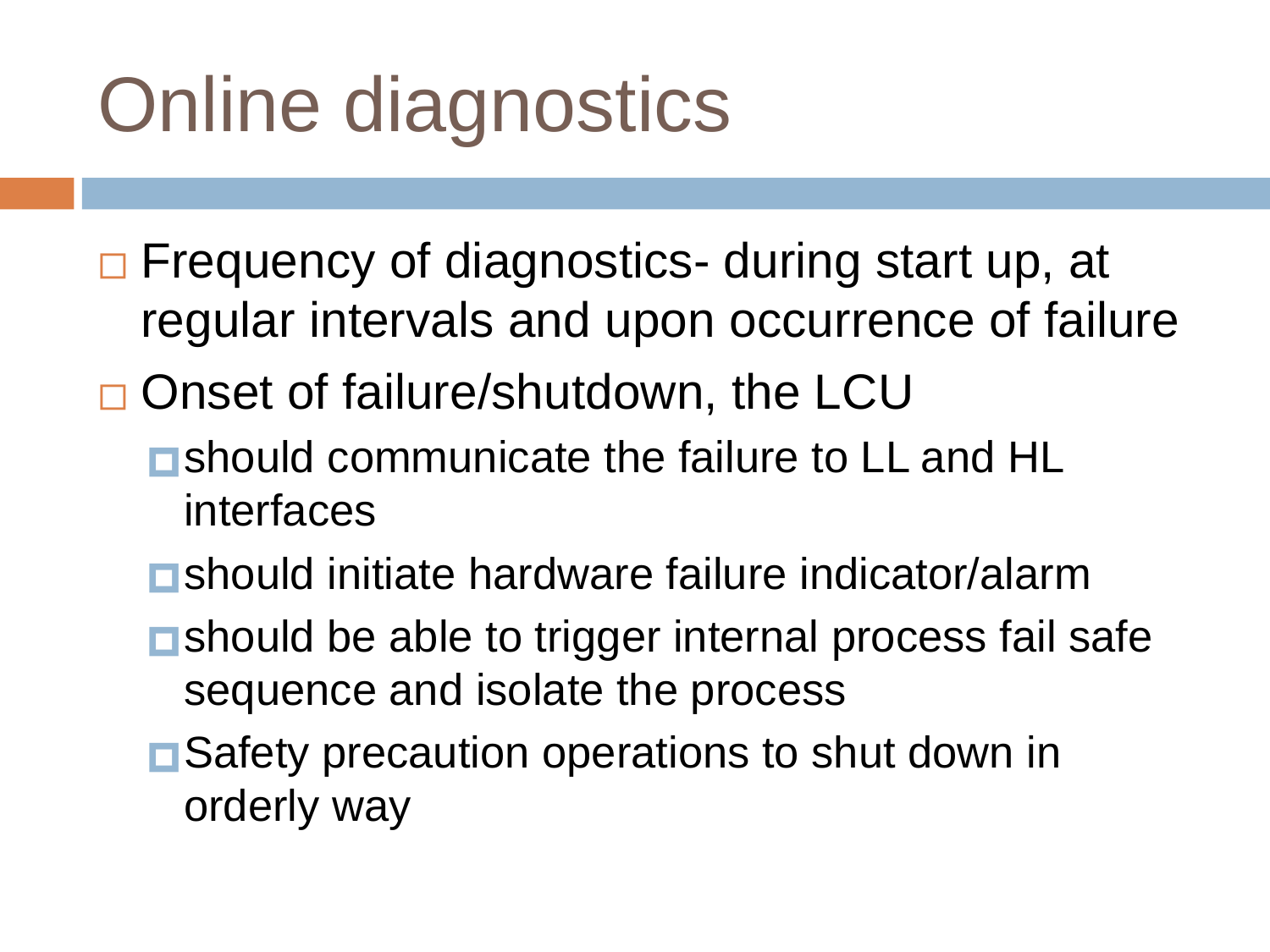

# Online diagnostics
Frequency of diagnostics- during start up, at regular intervals and upon occurrence of failure
Onset of failure/shutdown, the LCU
should communicate the failure to LL and HL interfaces
should initiate hardware failure indicator/alarm
should be able to trigger internal process fail safe sequence and isolate the process
Safety precaution operations to shut down in orderly way